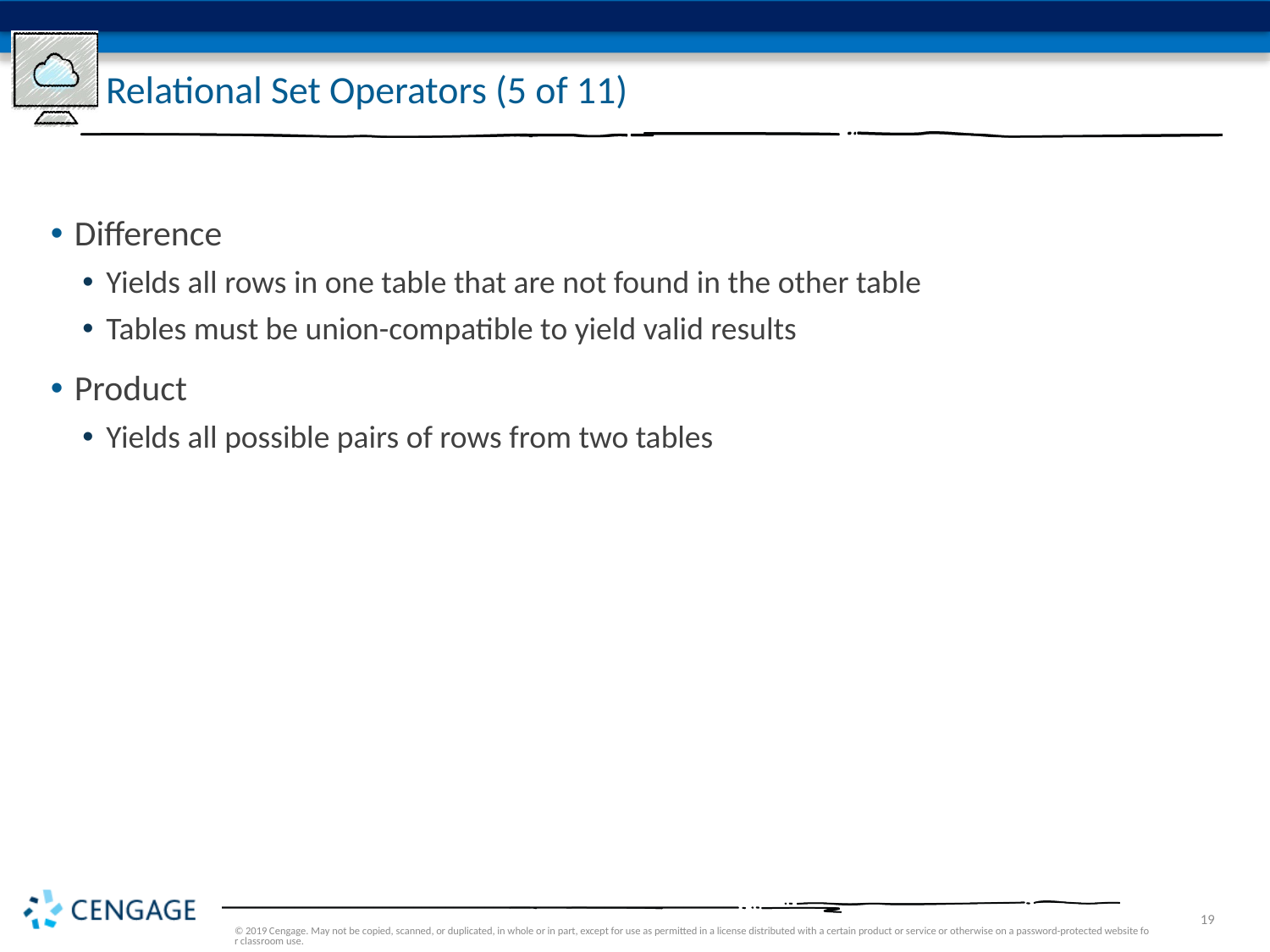

# Relational Set Operators (5 of 11)
Difference
Yields all rows in one table that are not found in the other table
Tables must be union-compatible to yield valid results
Product
Yields all possible pairs of rows from two tables
© 2019 Cengage. May not be copied, scanned, or duplicated, in whole or in part, except for use as permitted in a license distributed with a certain product or service or otherwise on a password-protected website for classroom use.